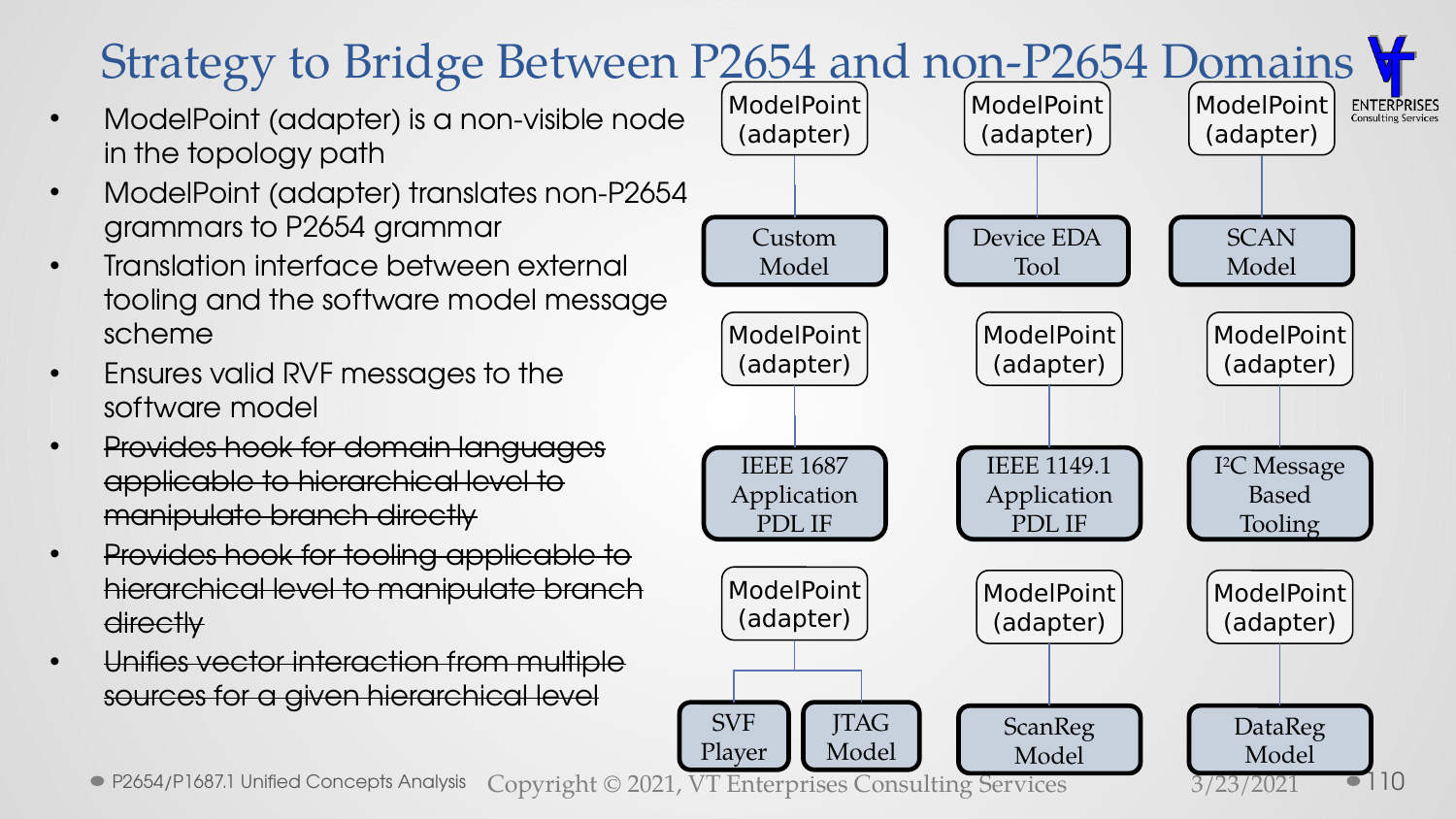

# Strategy to Bridge Between P2654 and non-P2654 Domains
ModelPoint
(adapter)
Custom
Model
ModelPoint
(adapter)
Device EDA Tool
ModelPoint
(adapter)
SCAN
Model
ModelPoint (adapter) is a non-visible node in the topology path
ModelPoint (adapter) translates non-P2654 grammars to P2654 grammar
Translation interface between external tooling and the software model message scheme
Ensures valid RVF messages to the software model
Provides hook for domain languages applicable to hierarchical level to manipulate branch directly
Provides hook for tooling applicable to hierarchical level to manipulate branch directly
Unifies vector interaction from multiple sources for a given hierarchical level
ModelPoint
(adapter)
IEEE 1149.1 Application
PDL IF
ModelPoint
(adapter)
IEEE 1687 Application
PDL IF
ModelPoint
(adapter)
I2C Message Based Tooling
ModelPoint
(adapter)
JTAG Model
SVF Player
ModelPoint
(adapter)
DataReg Model
ModelPoint
(adapter)
ScanReg Model
P2654/P1687.1 Unified Concepts Analysis
110
3/23/2021